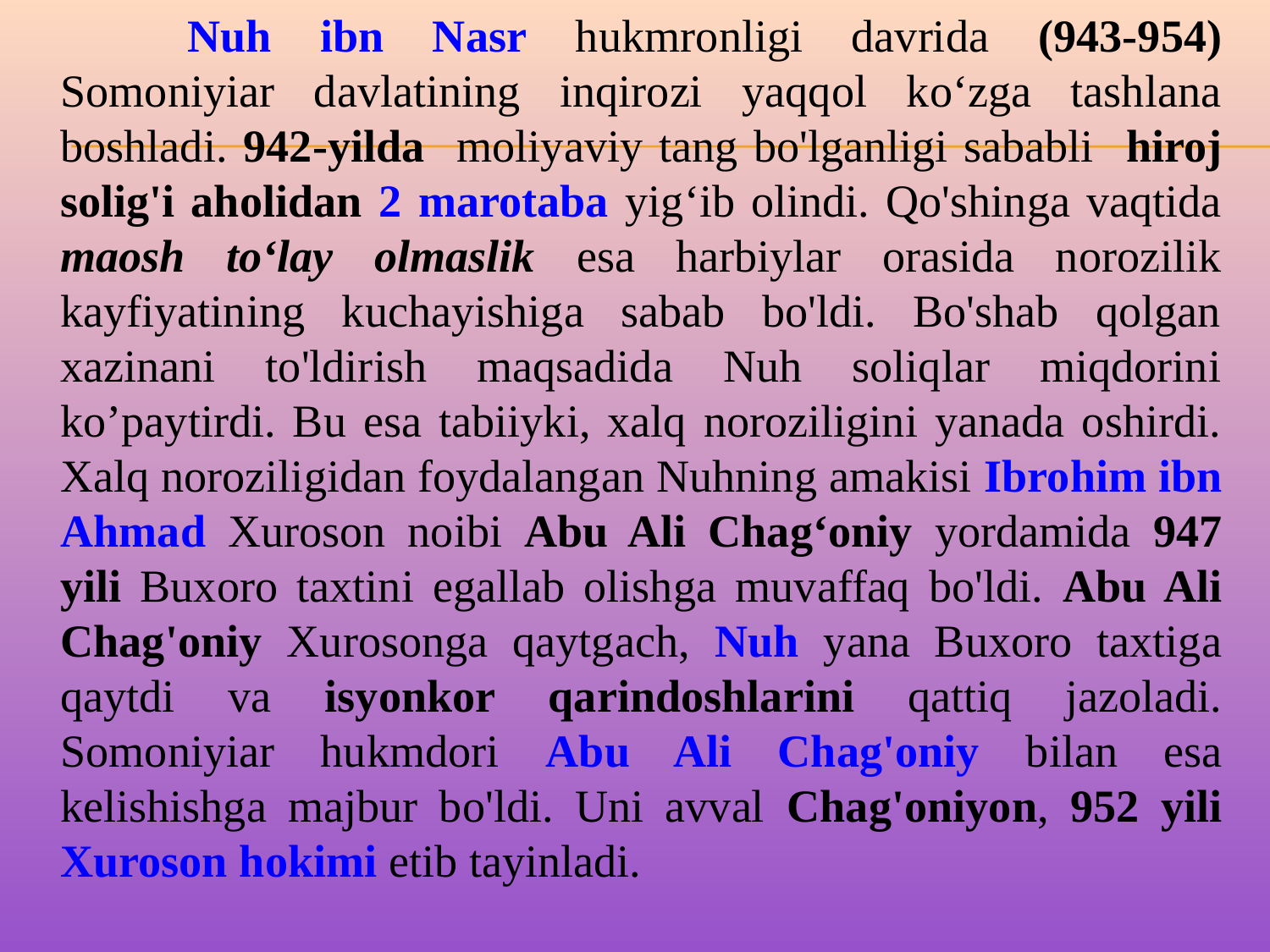

Nuh ibn Nasr hukmronligi davrida (943-954) Somoniyiar davlatining inqirozi yaqqol ko‘zga tashlana boshladi. 942-yilda  moliyaviy tang bo'lganligi sababli  hiroj solig'i aholidan 2 marotaba yig‘ib olindi. Qo'shinga vaqtida maosh to‘lay olmaslik esa harbiylar orasida norozilik kayfiyatining kuchayishiga sabab bo'ldi. Bo'shab qolgan xazinani to'ldirish maqsadida Nuh soliqlar miqdorini ko’paytirdi. Bu esa tabiiyki, xalq noroziligini yanada oshirdi. Xalq noroziligidan foydalangan Nuhning amakisi Ibrohim ibn Ahmad Xuroson noibi Abu Ali Chag‘oniy yordamida 947 yili Buxoro taxtini egallab olishga muvaffaq bo'ldi. Abu Ali Chag'oniy Xurosonga qaytgach, Nuh yana Buxoro taxtiga qaytdi va isyonkor qarindoshlarini qattiq jazoladi. Somoniyiar hukmdori Abu Ali Chag'oniy bilan esa kelishishga majbur bo'ldi. Uni avval Chag'oniyon, 952 yili Xuroson hokimi etib tayinladi.